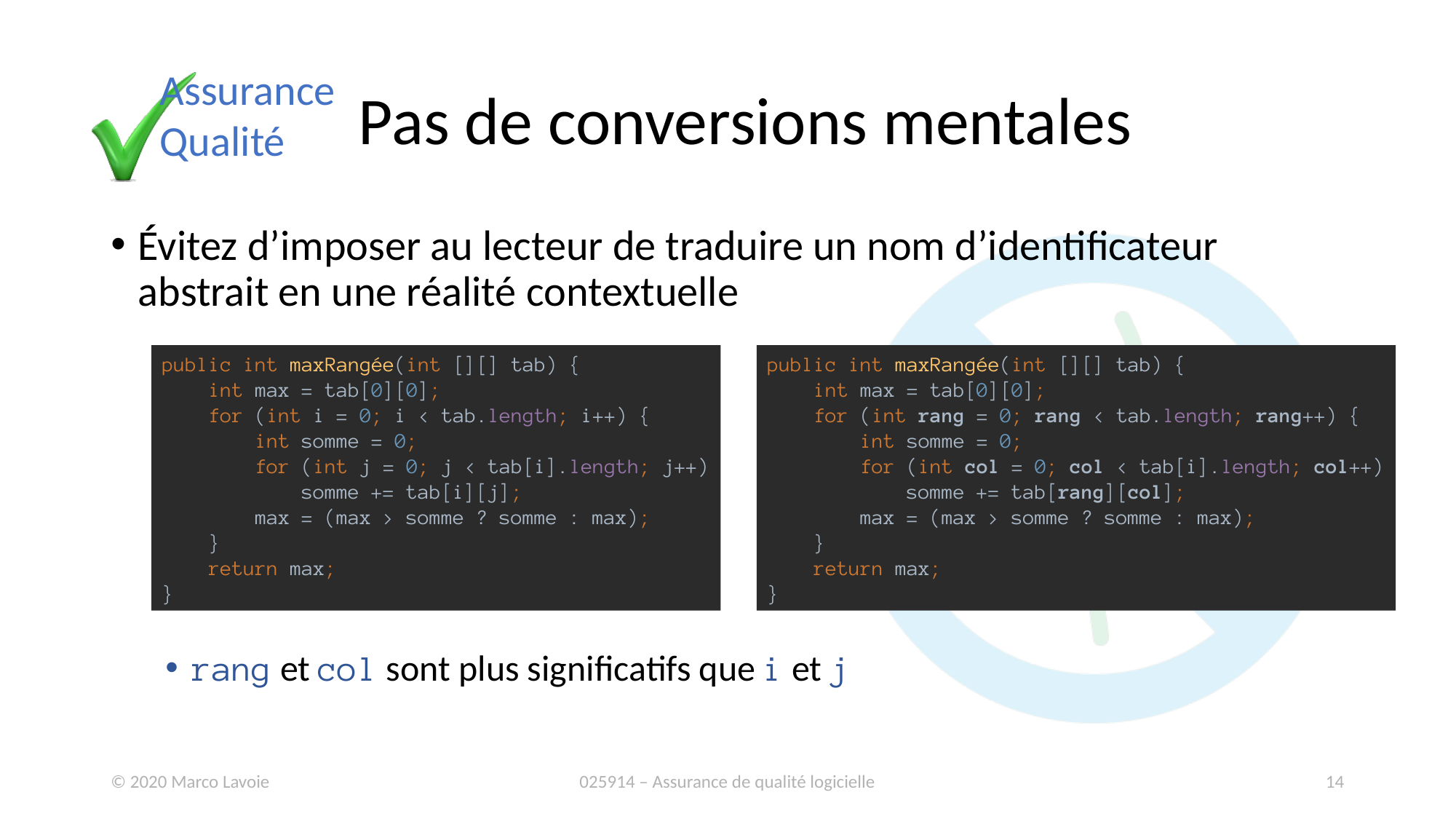

# Pas de conversions mentales
Évitez d’imposer au lecteur de traduire un nom d’identificateur abstrait en une réalité contextuelle

rang et col sont plus significatifs que i et j
public int maxRangée(int [][] tab) {
    int max = tab[0][0];
    for (int rang = 0; rang < tab.length; rang++) {
        int somme = 0;
        for (int col = 0; col < tab[i].length; col++)
            somme += tab[rang][col];
        max = (max > somme ? somme : max);
    }
    return max;
}
public int maxRangée(int [][] tab) {
    int max = tab[0][0];
    for (int i = 0; i < tab.length; i++) {
        int somme = 0;
        for (int j = 0; j < tab[i].length; j++)
            somme += tab[i][j];
        max = (max > somme ? somme : max);
    }
    return max;
}
© 2020 Marco Lavoie
025914 – Assurance de qualité logicielle
14